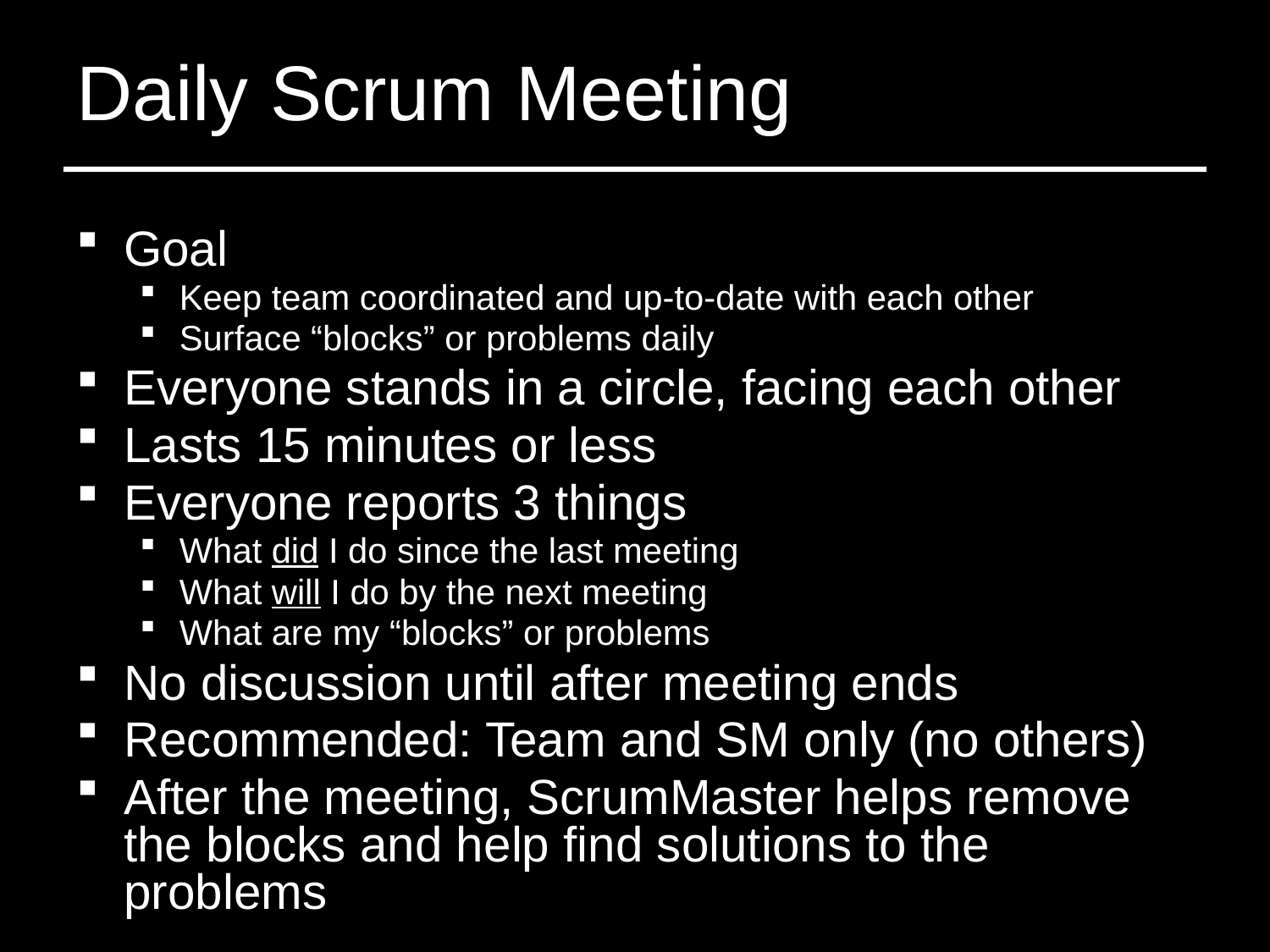

# Daily Scrum Meeting
Goal
Keep team coordinated and up-to-date with each other
Surface “blocks” or problems daily
Everyone stands in a circle, facing each other
Lasts 15 minutes or less
Everyone reports 3 things
What did I do since the last meeting
What will I do by the next meeting
What are my “blocks” or problems
No discussion until after meeting ends
Recommended: Team and SM only (no others)
After the meeting, ScrumMaster helps remove the blocks and help find solutions to the problems